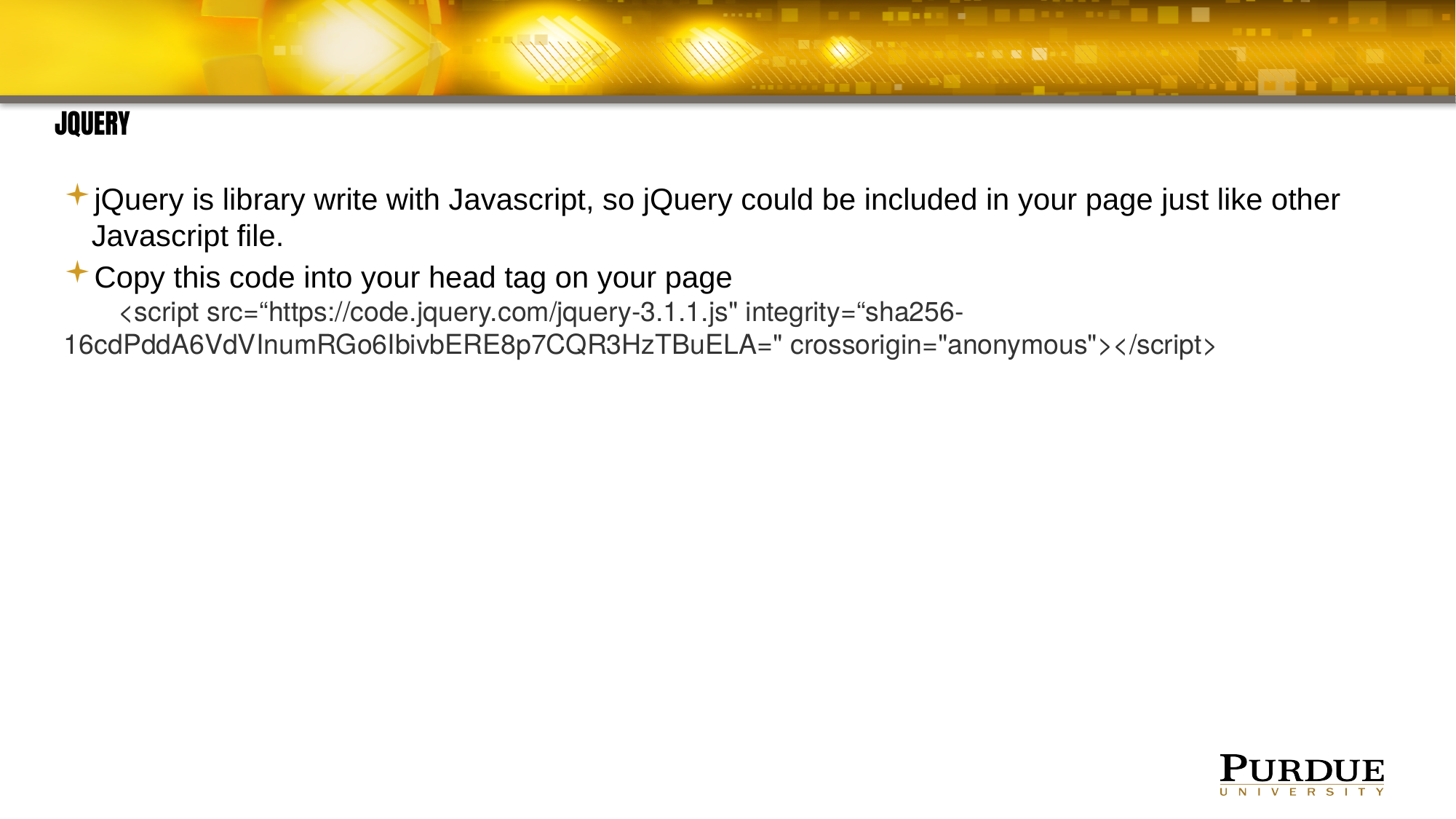

#
jQuery
jQuery is library write with Javascript, so jQuery could be included in your page just like other Javascript file.
Copy this code into your head tag on your page
<script src=“https://code.jquery.com/jquery-3.1.1.js" integrity=“sha256-16cdPddA6VdVInumRGo6IbivbERE8p7CQR3HzTBuELA=" crossorigin="anonymous"></script>